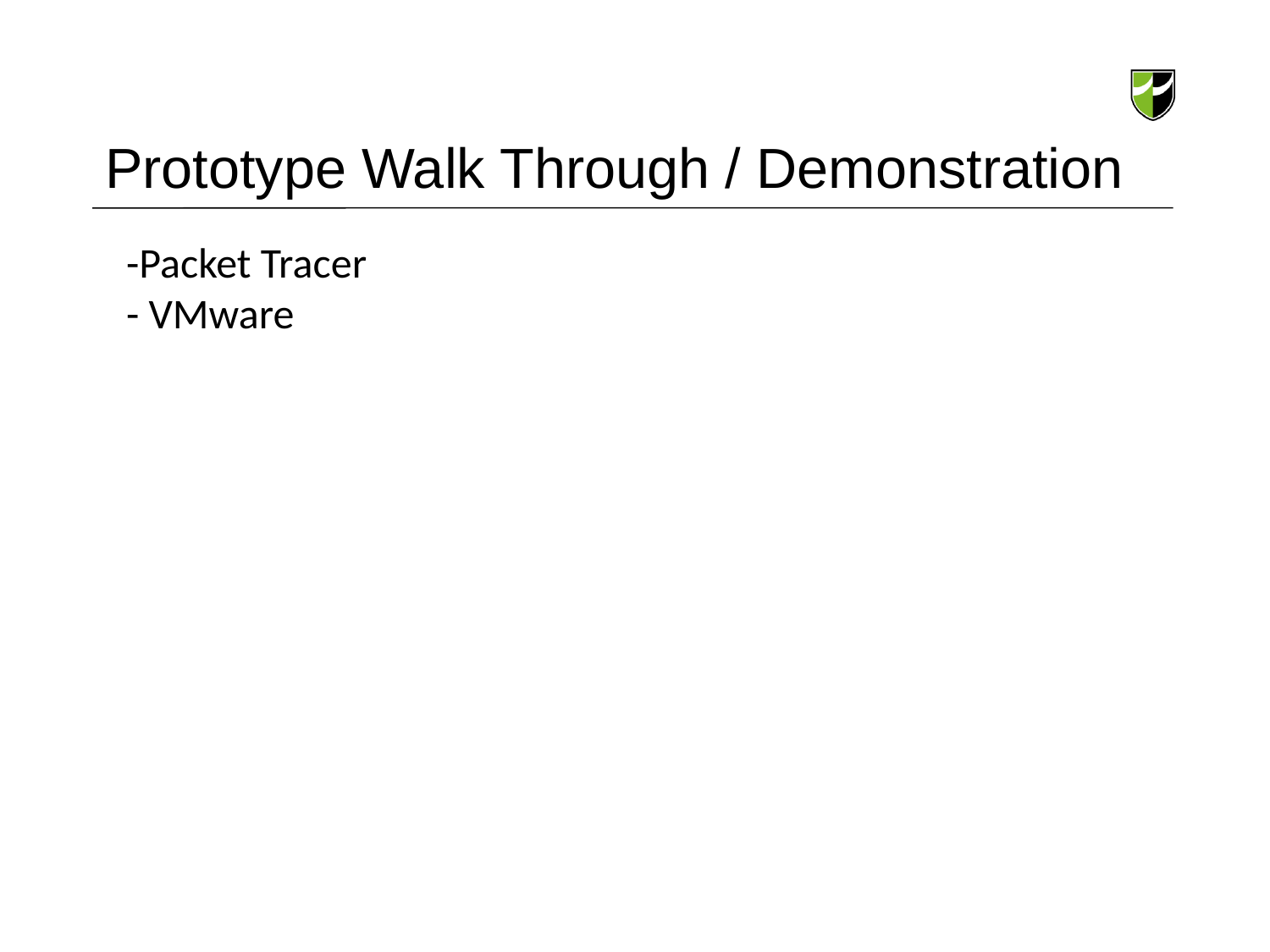

# Prototype Walk Through / Demonstration
-Packet Tracer
- VMware